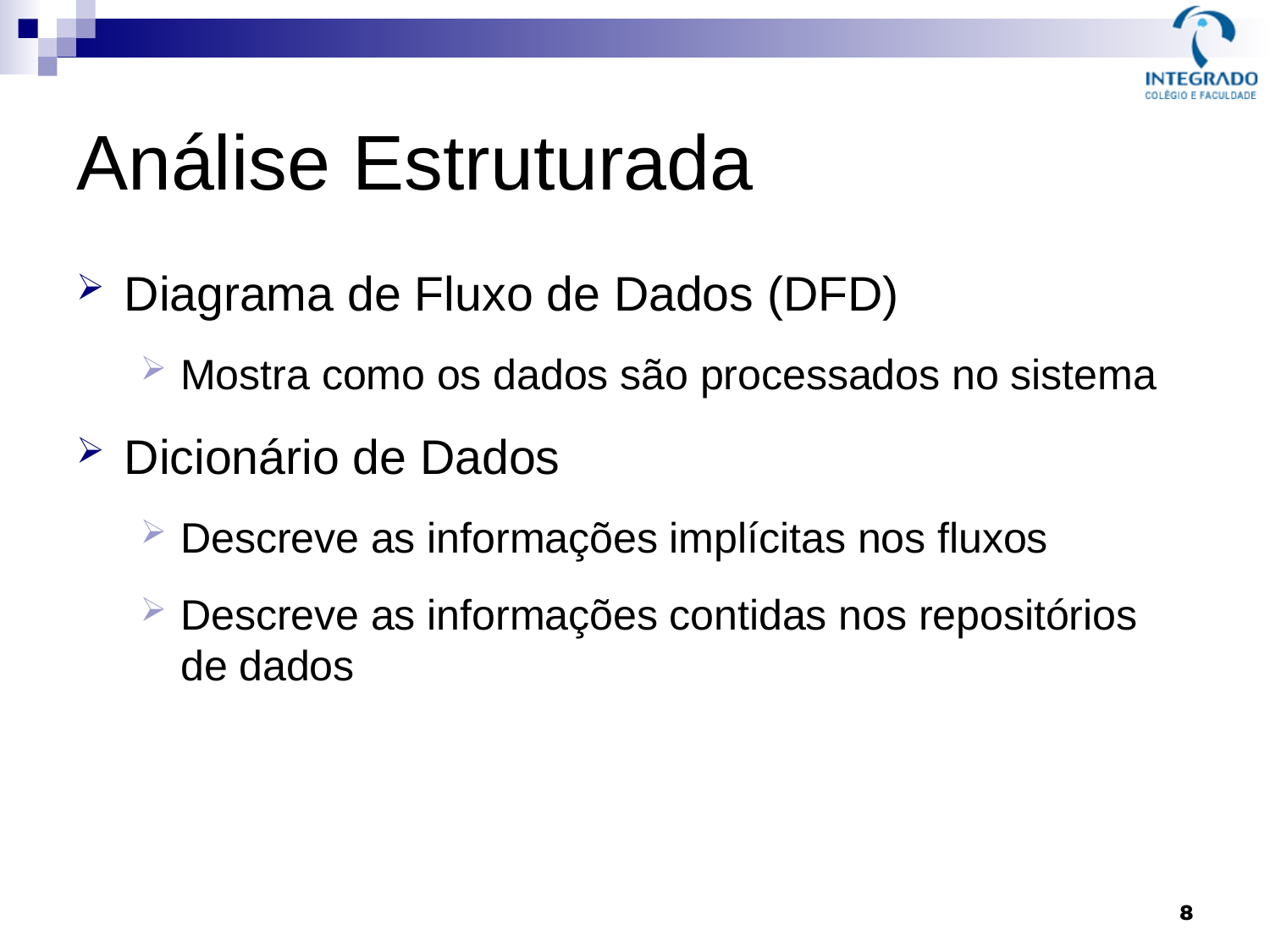

# Análise Estruturada
Diagrama de Fluxo de Dados (DFD)
Mostra como os dados são processados no sistema
Dicionário de Dados
Descreve as informações implícitas nos fluxos
Descreve as informações contidas nos repositórios de dados
8